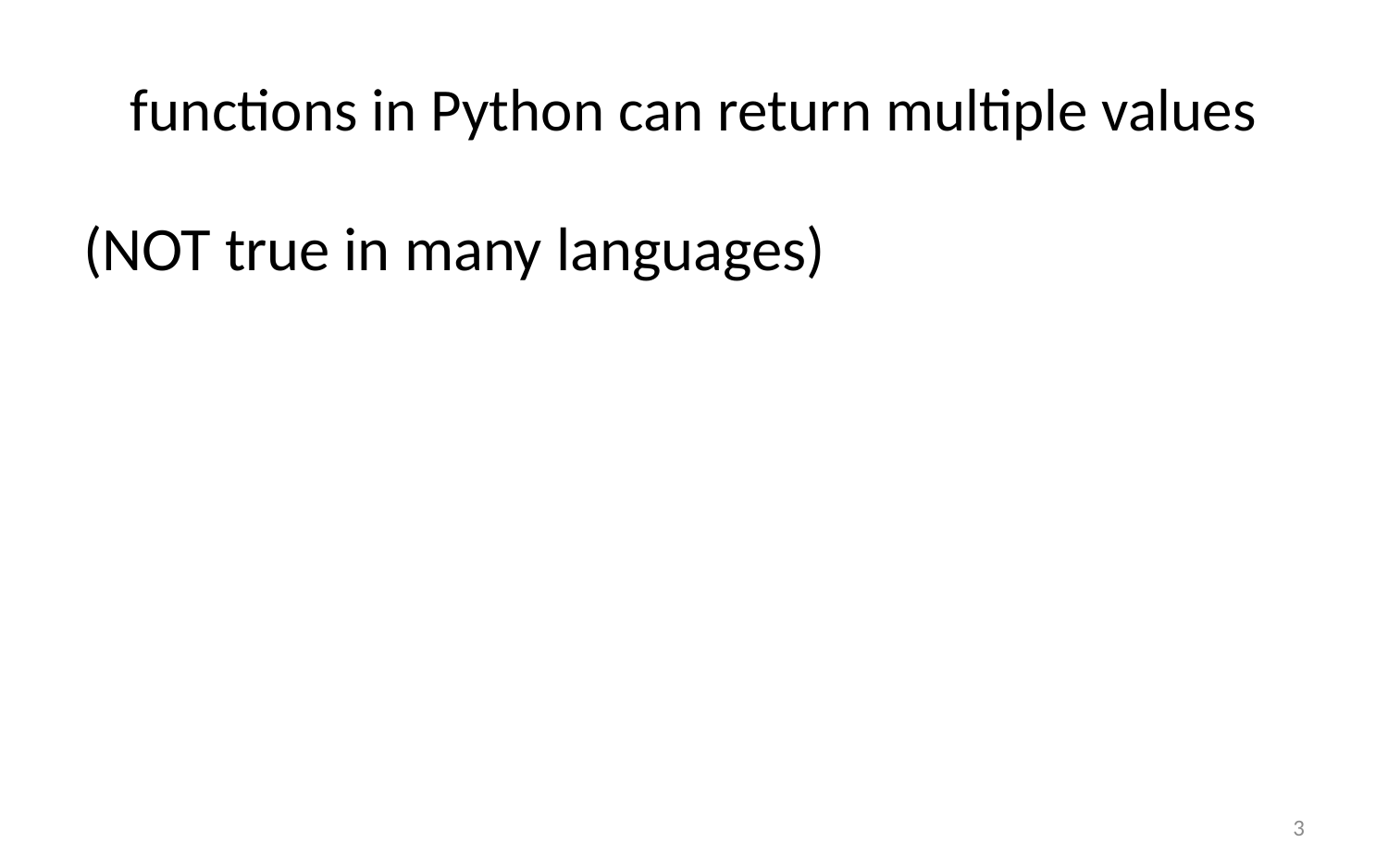

# functions in Python can return multiple values
(NOT true in many languages)
3